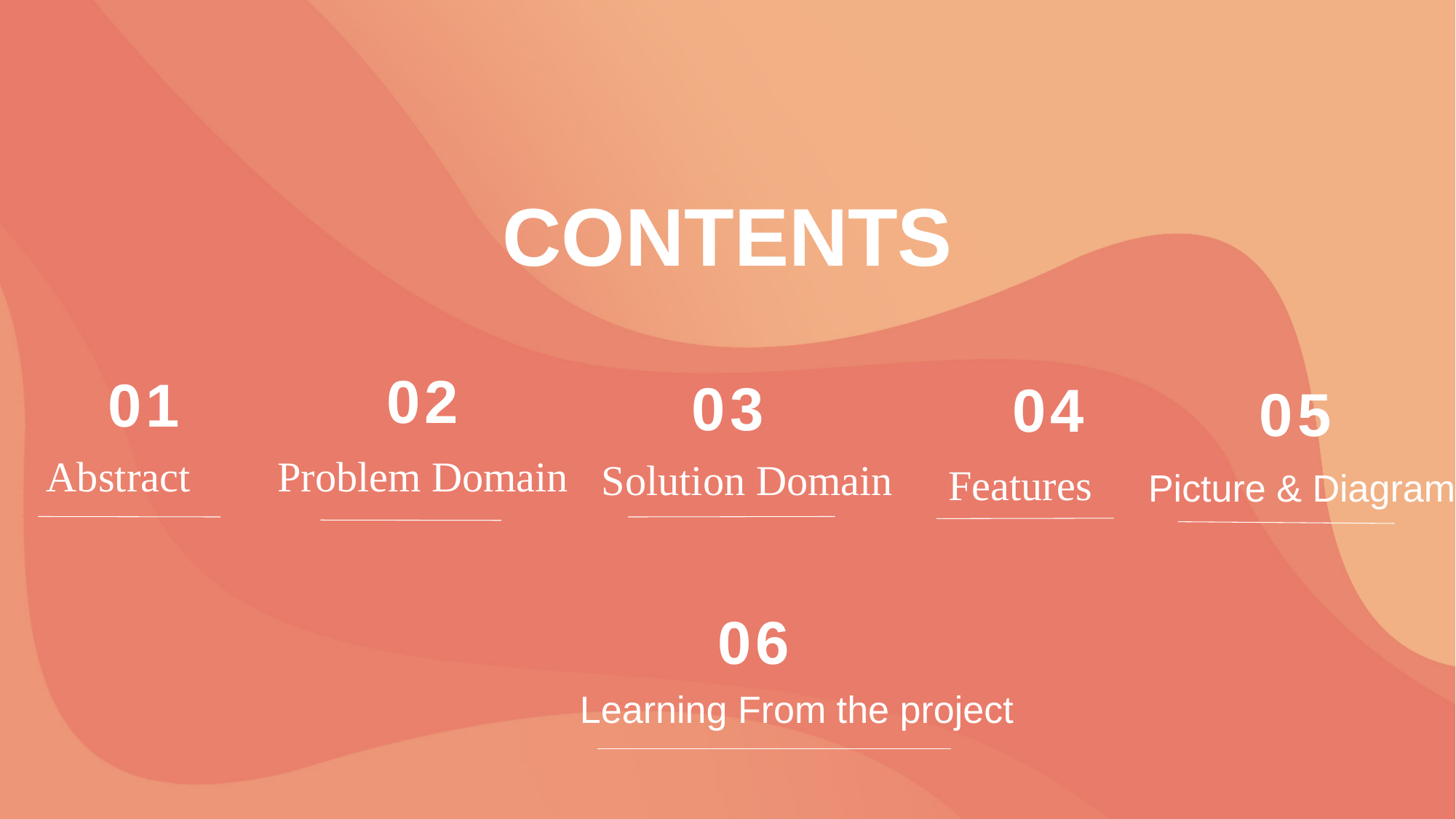

CONTENTS

02
01
03
04
05
Problem Domain
Abstract
Solution Domain
Features
Picture & Diagram
06
Learning From the project